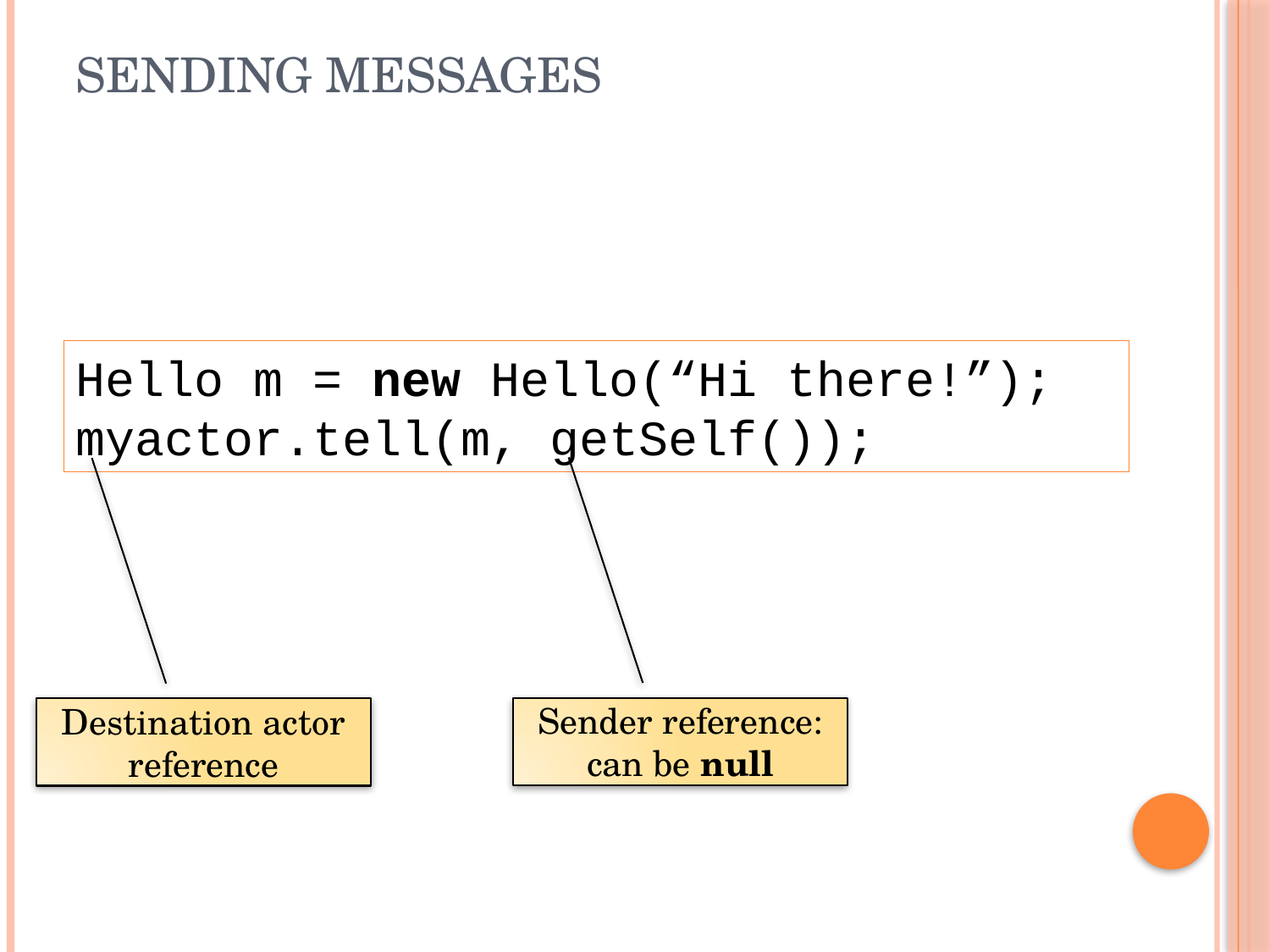

# Sending messages
Hello m = new Hello(“Hi there!”);
myactor.tell(m, getSelf());
Sender reference: can be null
Destination actor reference
22